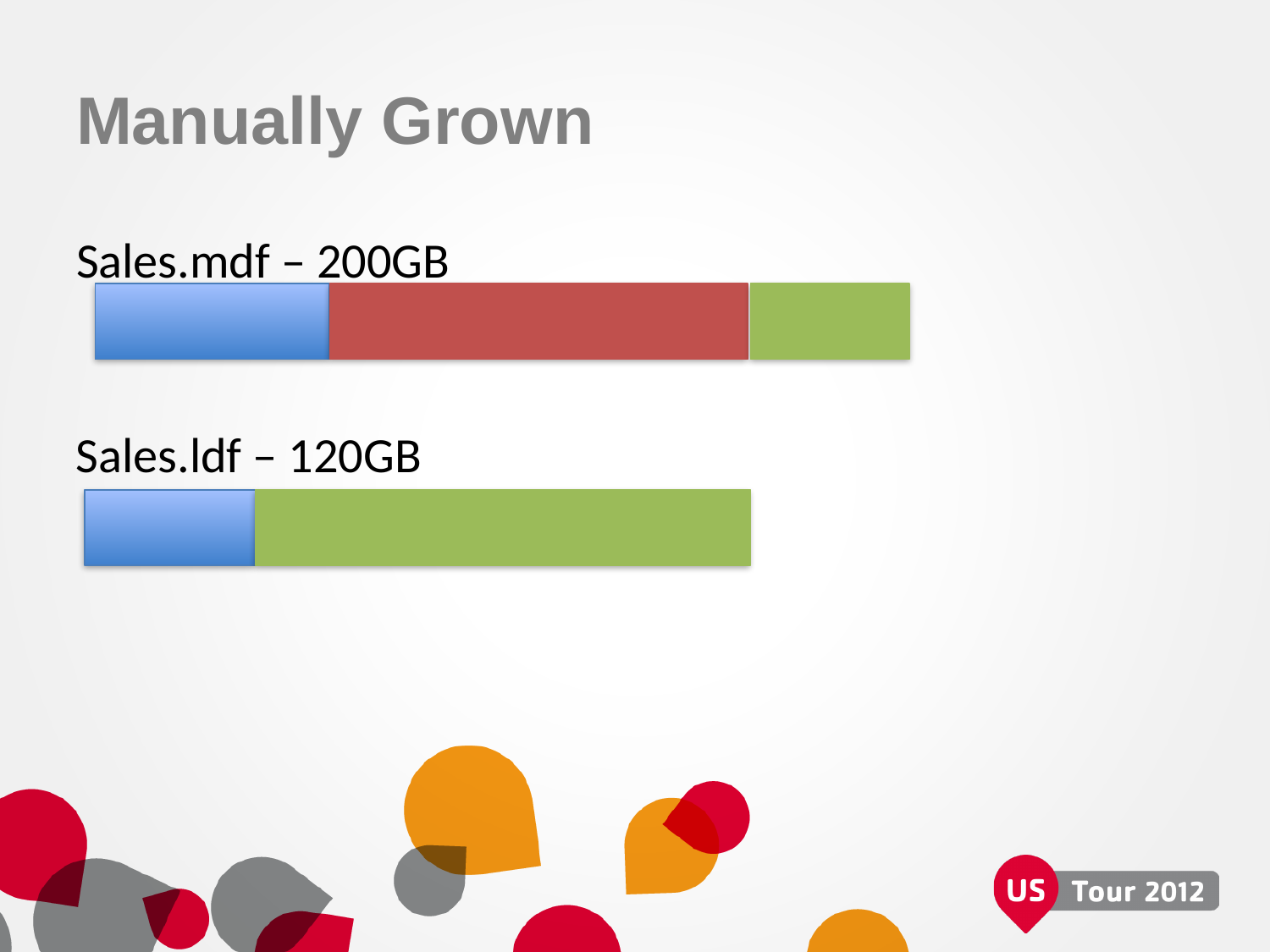

# Manually Grown
Sales.mdf – 200GB

Sales.ldf – 120GB